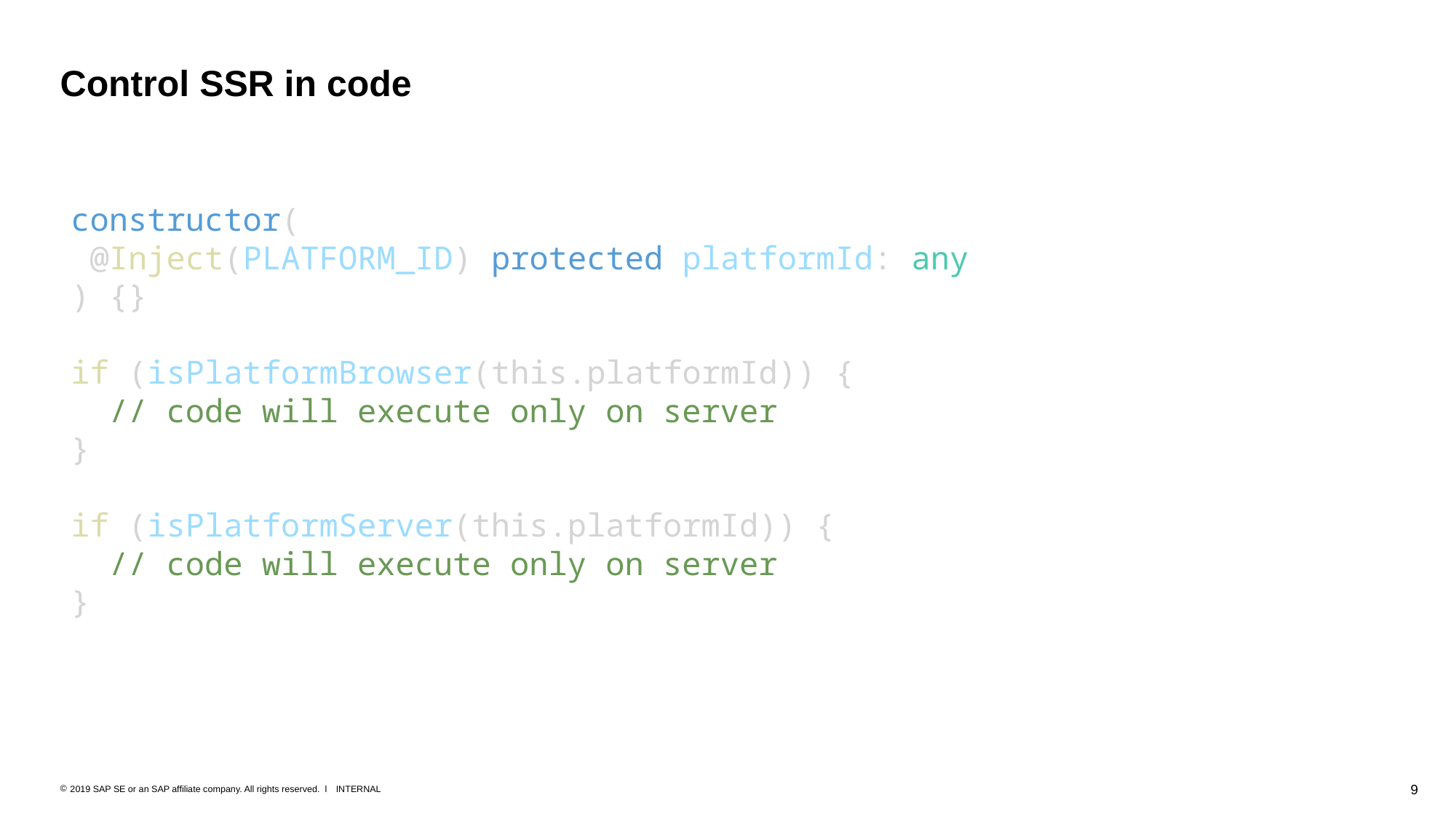

# Control SSR in code
constructor(
 @Inject(PLATFORM_ID) protected platformId: any
) {}
if (isPlatformBrowser(this.platformId)) {
  // code will execute only on server
}
if (isPlatformServer(this.platformId)) {
  // code will execute only on server
}